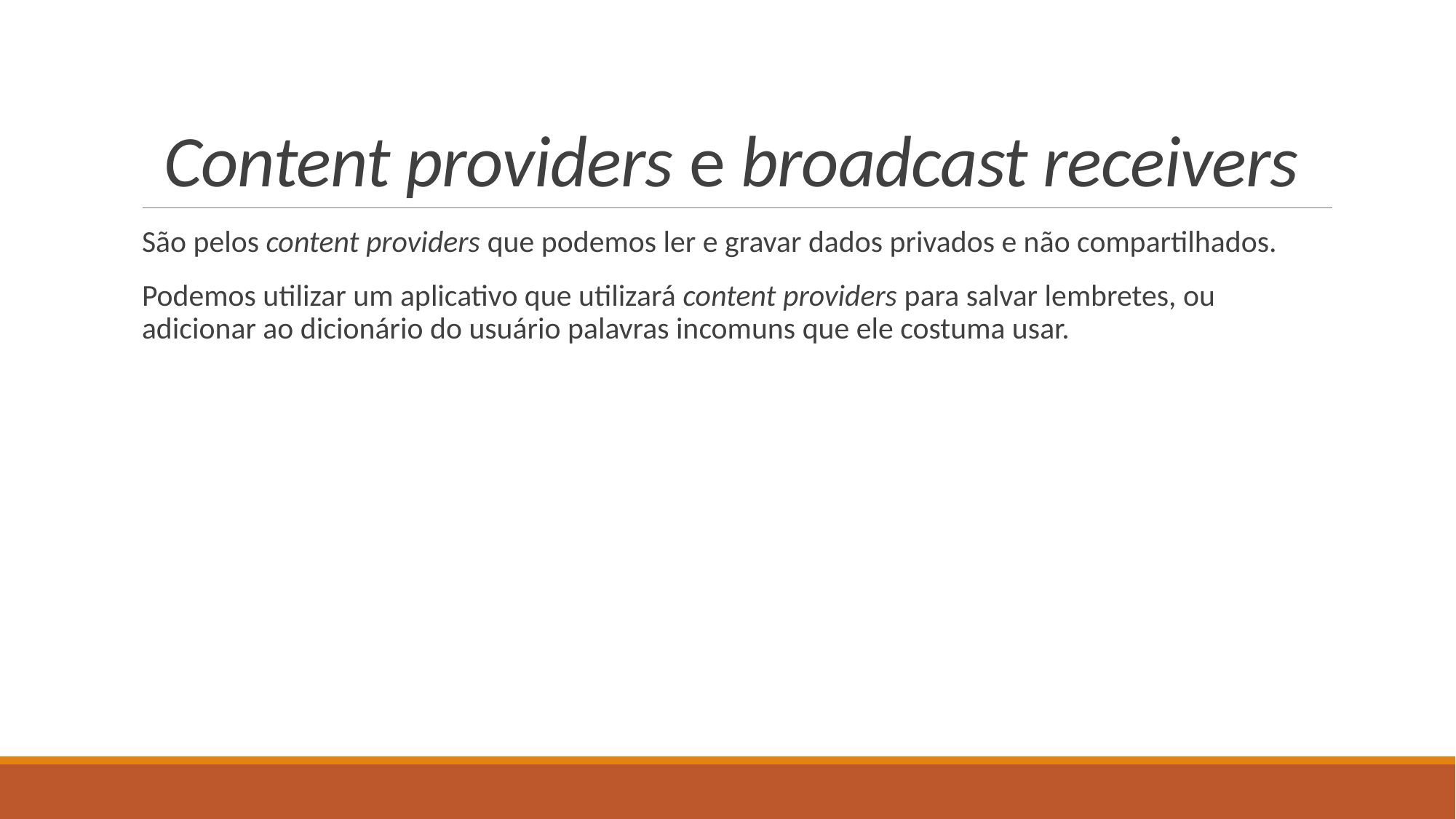

# Content providers e broadcast receivers
São pelos content providers que podemos ler e gravar dados privados e não compartilhados.
Podemos utilizar um aplicativo que utilizará content providers para salvar lembretes, ou adicionar ao dicionário do usuário palavras incomuns que ele costuma usar.